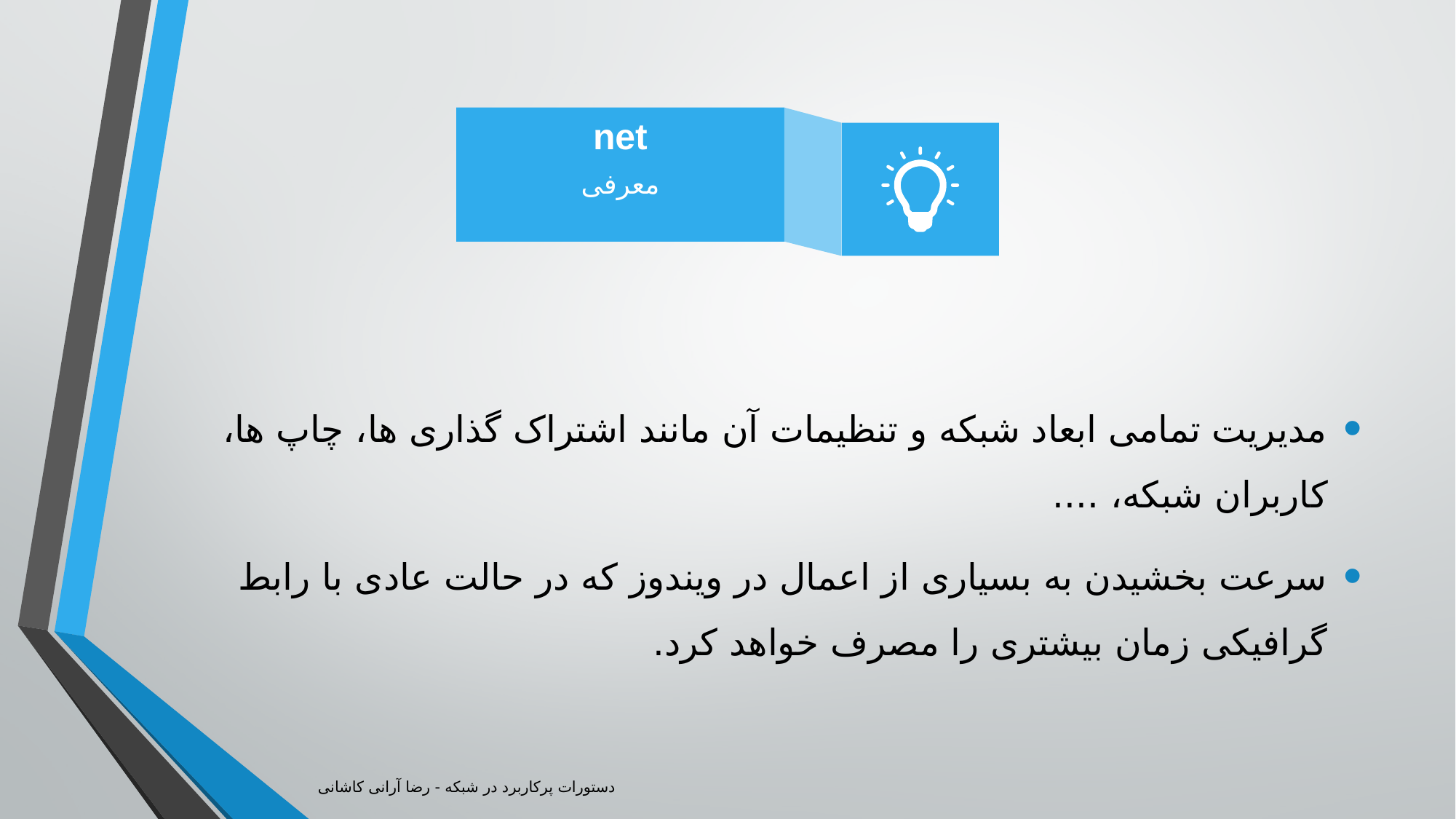

net

معرفی
مدیریت تمامی ابعاد شبکه و تنظیمات آن مانند اشتراک گذاری ها، چاپ ها، کاربران شبکه،‌ ....
سرعت بخشیدن به بسیاری از اعمال در ویندوز که در حالت عادی با رابط گرافیکی زمان بیشتری را مصرف خواهد کرد.
دستورات پرکاربرد در شبکه - رضا آرانی کاشانی